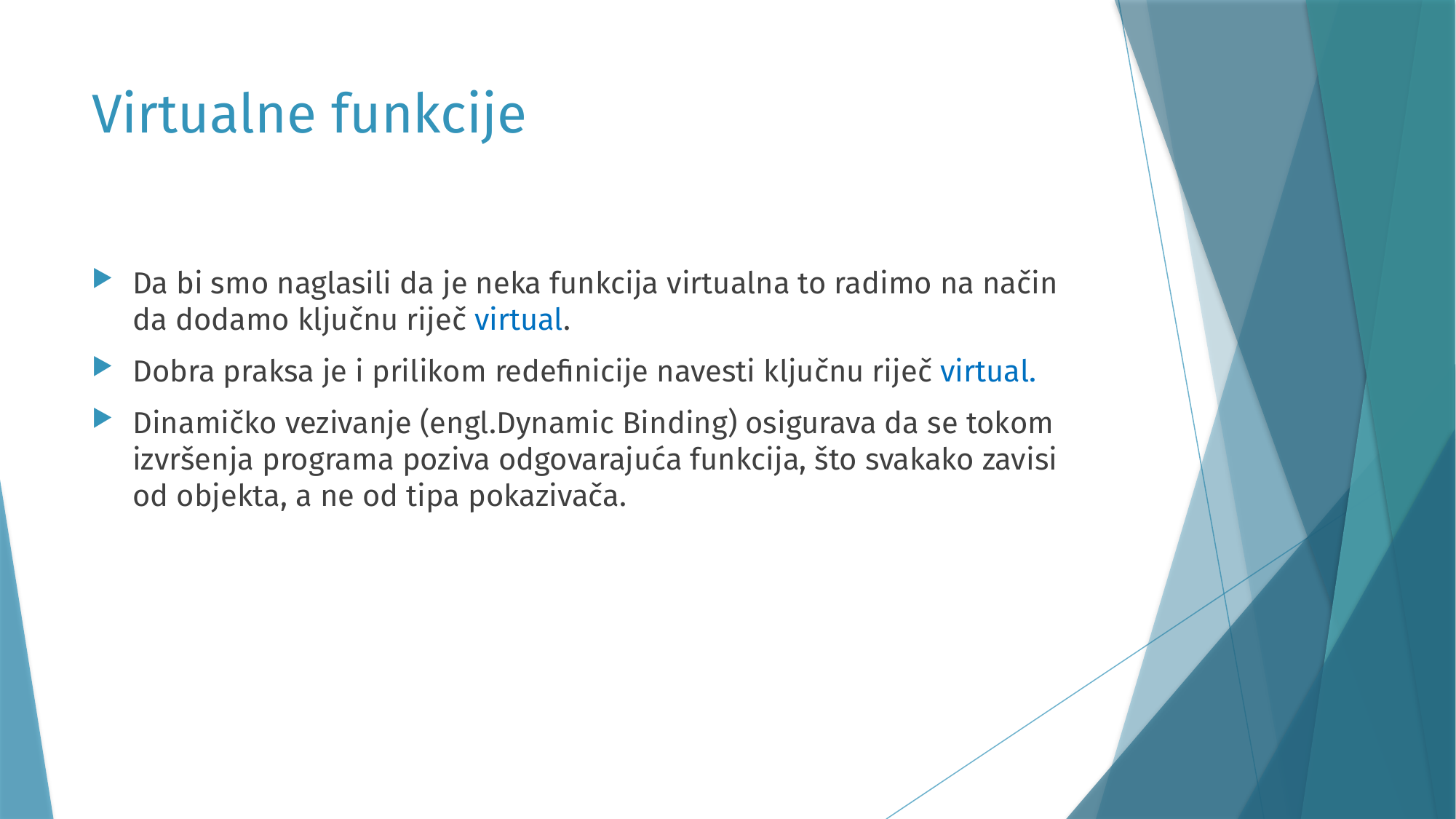

# Virtualne funkcije
Da bi smo naglasili da je neka funkcija virtualna to radimo na način da dodamo ključnu riječ virtual.
Dobra praksa je i prilikom redefinicije navesti ključnu riječ virtual.
Dinamičko vezivanje (engl.Dynamic Binding) osigurava da se tokom izvršenja programa poziva odgovarajuća funkcija, što svakako zavisi od objekta, a ne od tipa pokazivača.